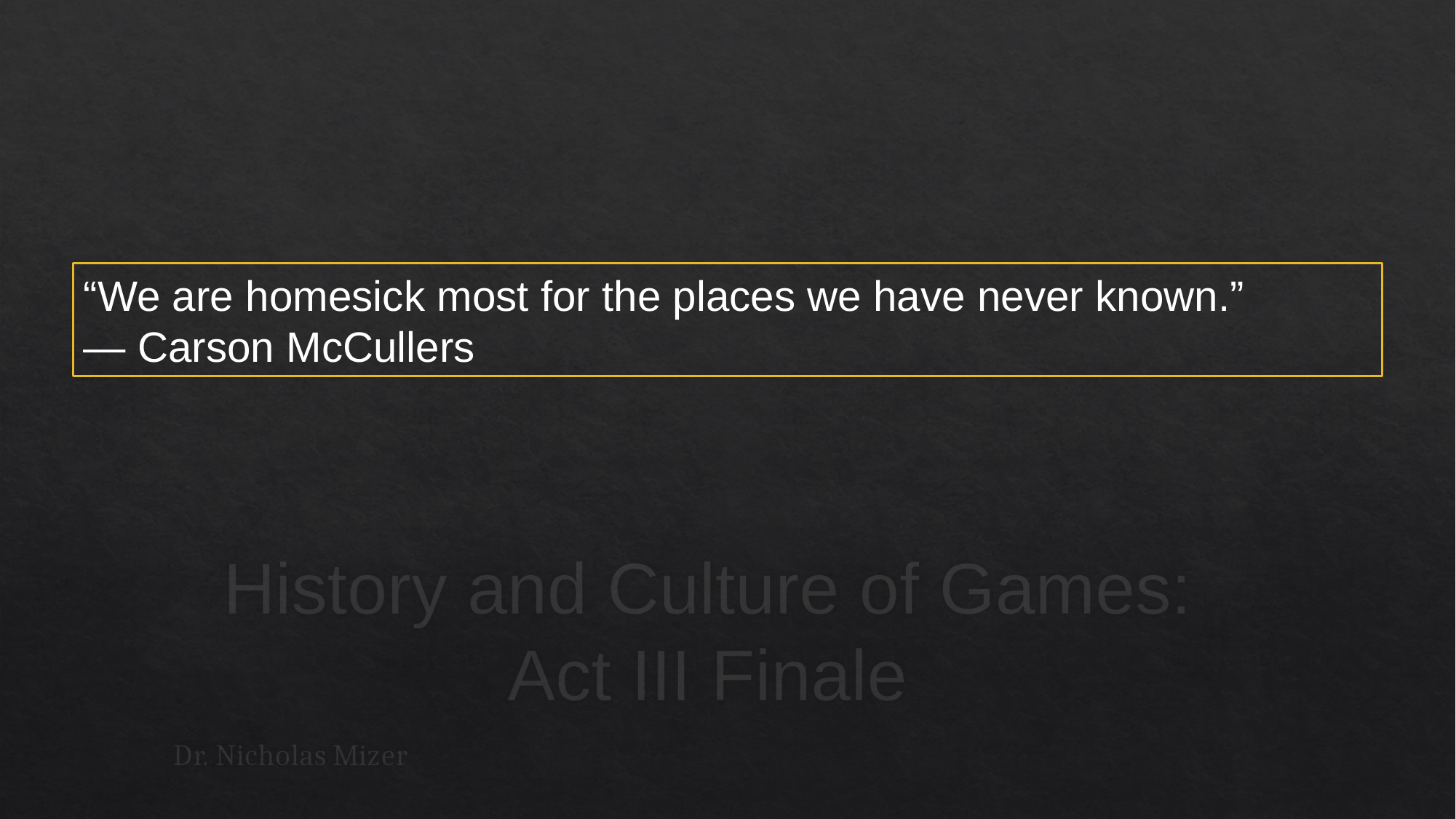

“We are homesick most for the places we have never known.”
― Carson McCullers
# History and Culture of Games: Act III Finale
Dr. Nicholas Mizer